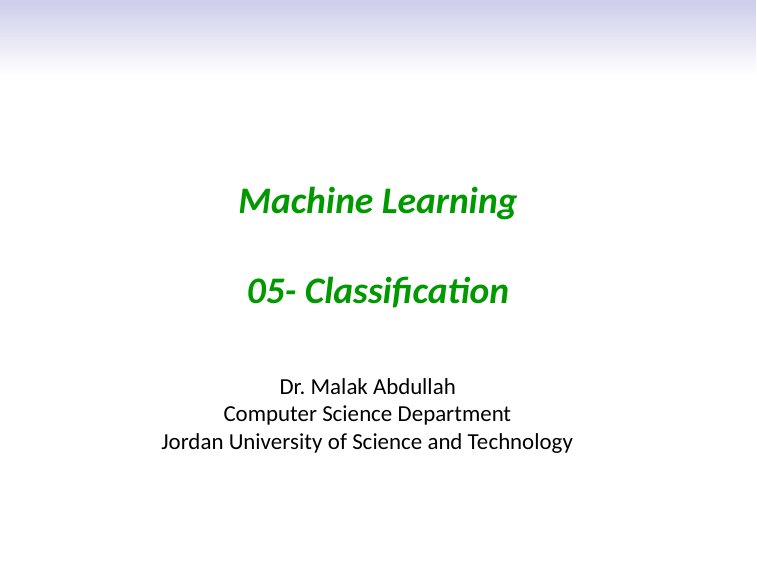

# Machine Learning 05- Classification
Dr. Malak Abdullah
Computer Science Department
Jordan University of Science and Technology